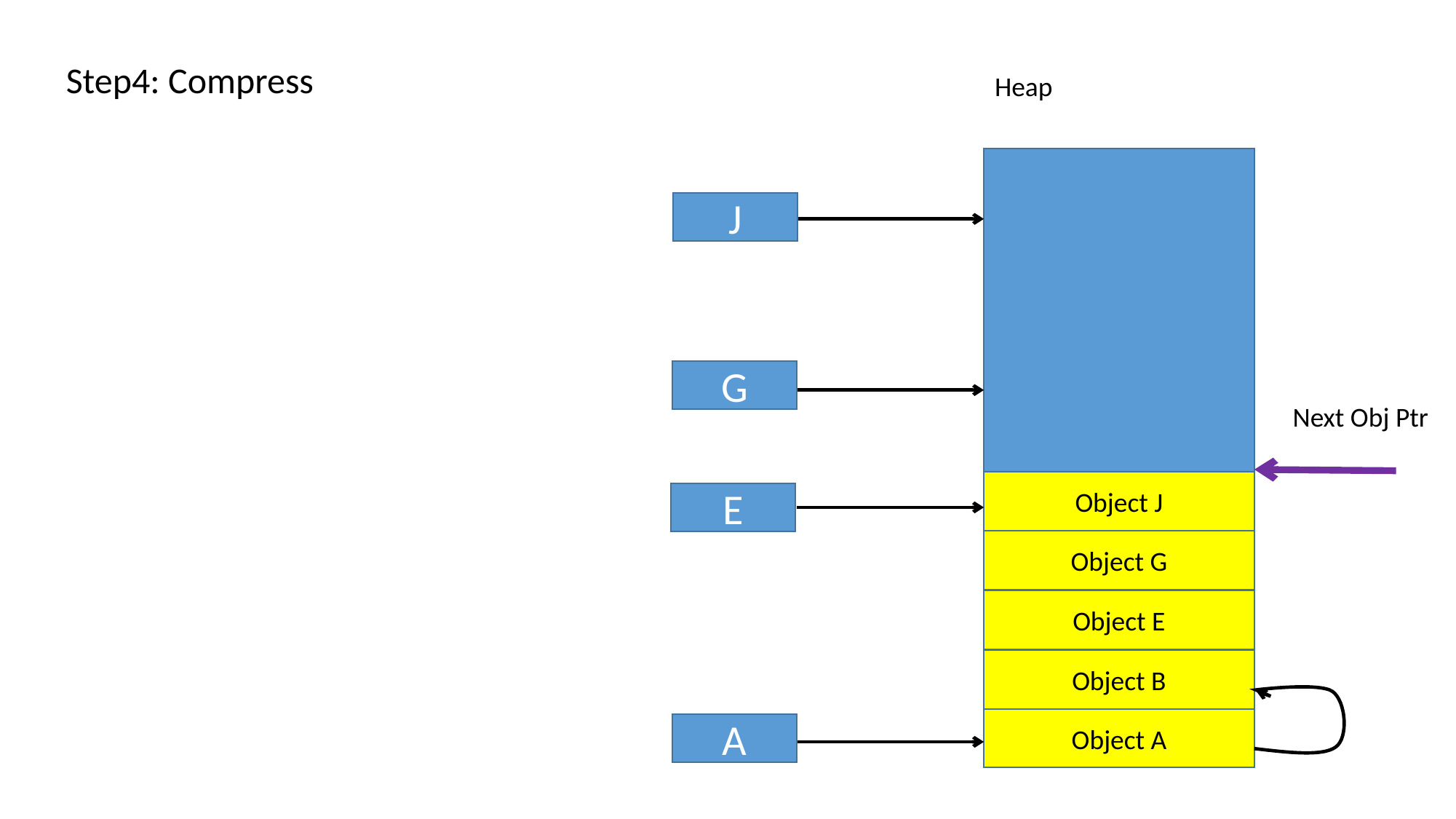

Step4: Compress
Heap

J
G
Next Obj Ptr
Object J
E
Object G
Object E
Object B

Object A
A